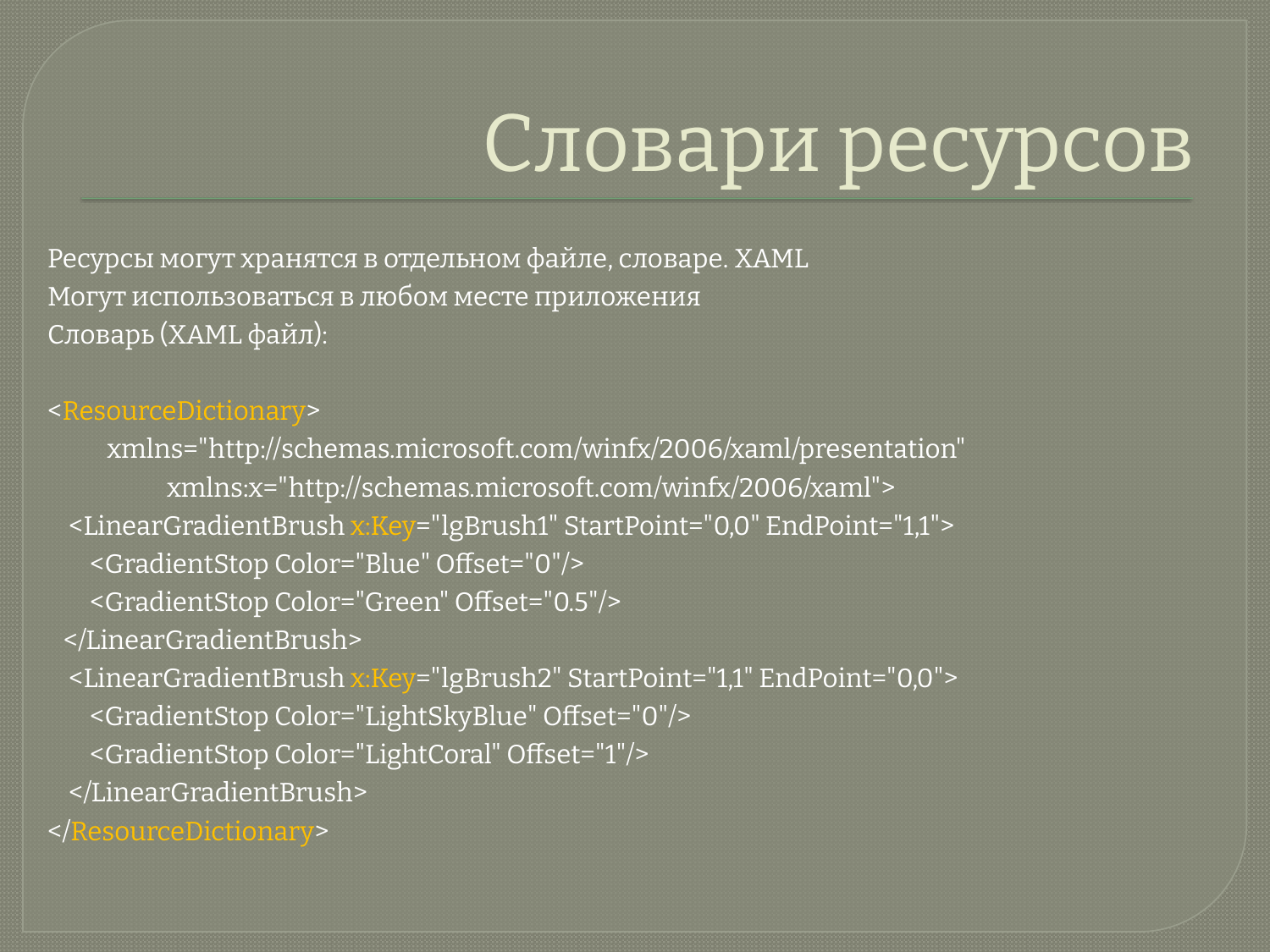

# Словари ресурсов
Ресурсы могут хранятся в отдельном файле, словаре. XAML
Могут использоваться в любом месте приложения
Словарь (XAML файл):

<ResourceDictionary>
	xmlns="http://schemas.microsoft.com/winfx/2006/xaml/presentation"
              	xmlns:x="http://schemas.microsoft.com/winfx/2006/xaml">
    <LinearGradientBrush x:Key="lgBrush1" StartPoint="0,0" EndPoint="1,1">
        <GradientStop Color="Blue" Offset="0"/>
        <GradientStop Color="Green" Offset="0.5"/>
   </LinearGradientBrush>
    <LinearGradientBrush x:Key="lgBrush2" StartPoint="1,1" EndPoint="0,0">
        <GradientStop Color="LightSkyBlue" Offset="0"/>
        <GradientStop Color="LightCoral" Offset="1"/>
    </LinearGradientBrush>
</ResourceDictionary>